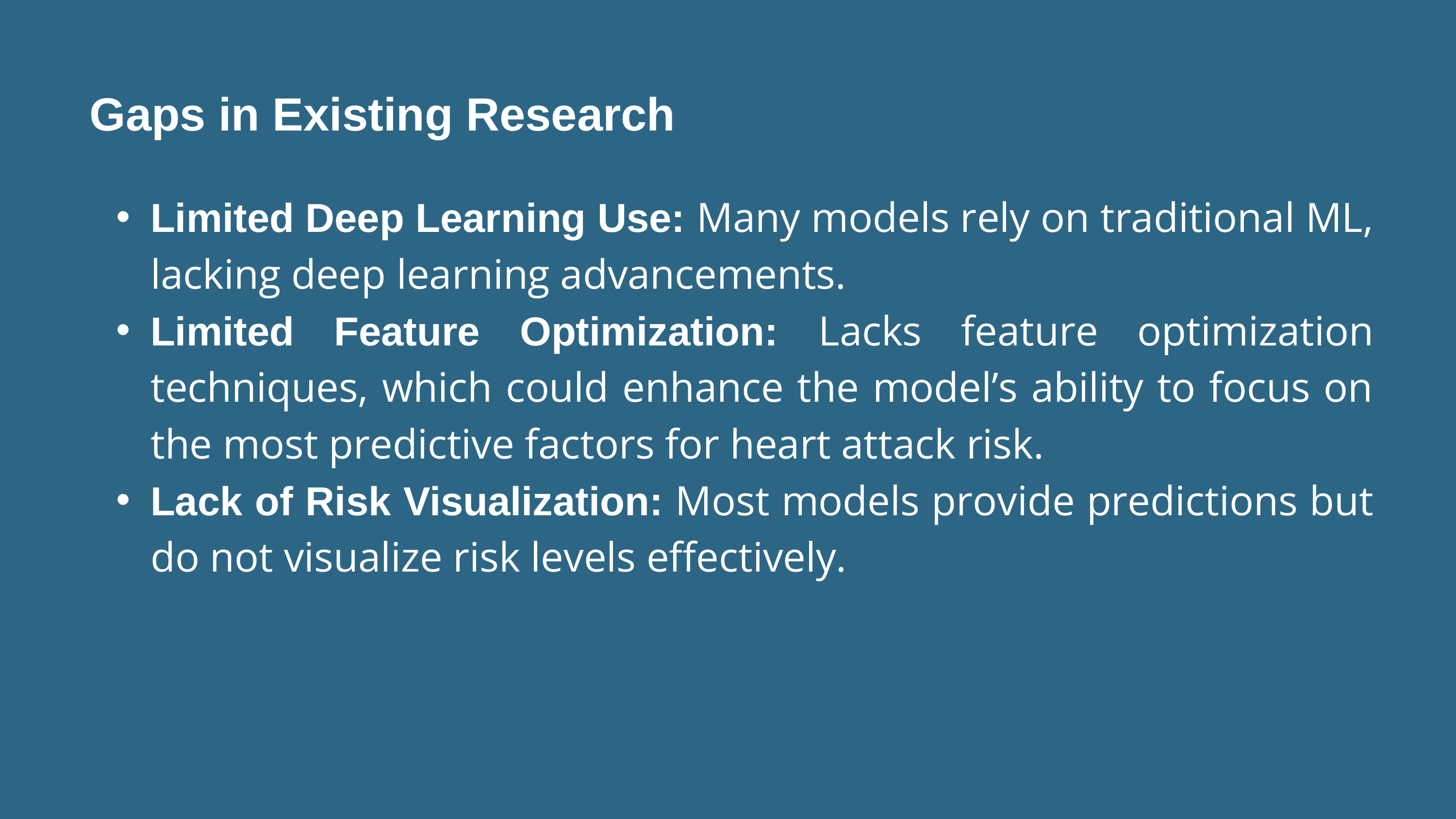

Gaps in Existing Research
Limited Deep Learning Use: Many models rely on traditional ML, lacking deep learning advancements.
Limited Feature Optimization: Lacks feature optimization techniques, which could enhance the model’s ability to focus on the most predictive factors for heart attack risk.
Lack of Risk Visualization: Most models provide predictions but do not visualize risk levels effectively.